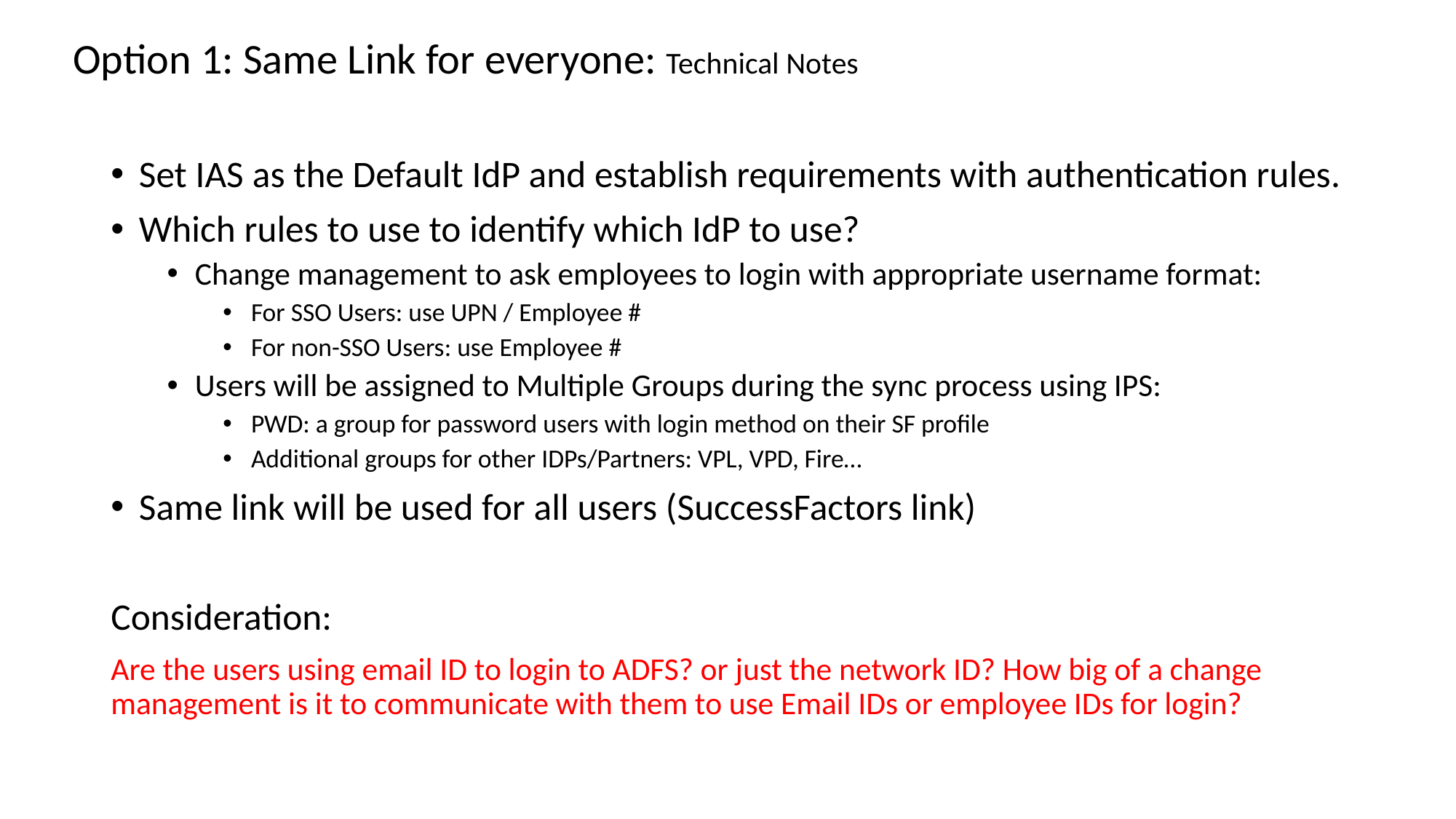

Option 1: Same Link for everyone: Technical Notes
Set IAS as the Default IdP and establish requirements with authentication rules.
Which rules to use to identify which IdP to use?
Change management to ask employees to login with appropriate username format:
For SSO Users: use UPN / Employee #
For non-SSO Users: use Employee #
Users will be assigned to Multiple Groups during the sync process using IPS:
PWD: a group for password users with login method on their SF profile
Additional groups for other IDPs/Partners: VPL, VPD, Fire…
Same link will be used for all users (SuccessFactors link)

Consideration:
Are the users using email ID to login to ADFS? or just the network ID? How big of a change management is it to communicate with them to use Email IDs or employee IDs for login?